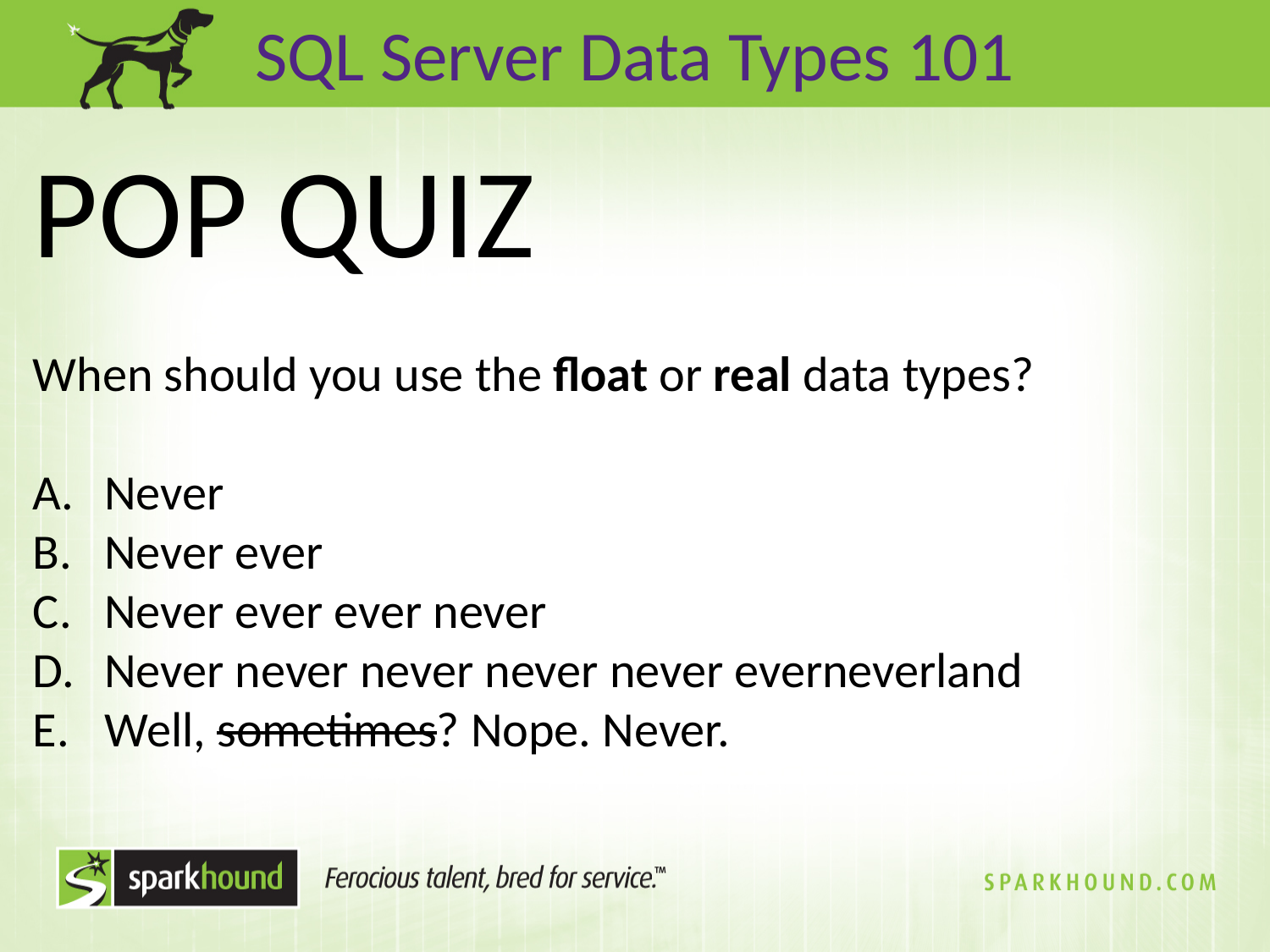

SQL Server Data Types 101
POP QUIZ

When should you use the float or real data types?

Never
Never ever
Never ever ever never
Never never never never never everneverland
Well, sometimes? Nope. Never.